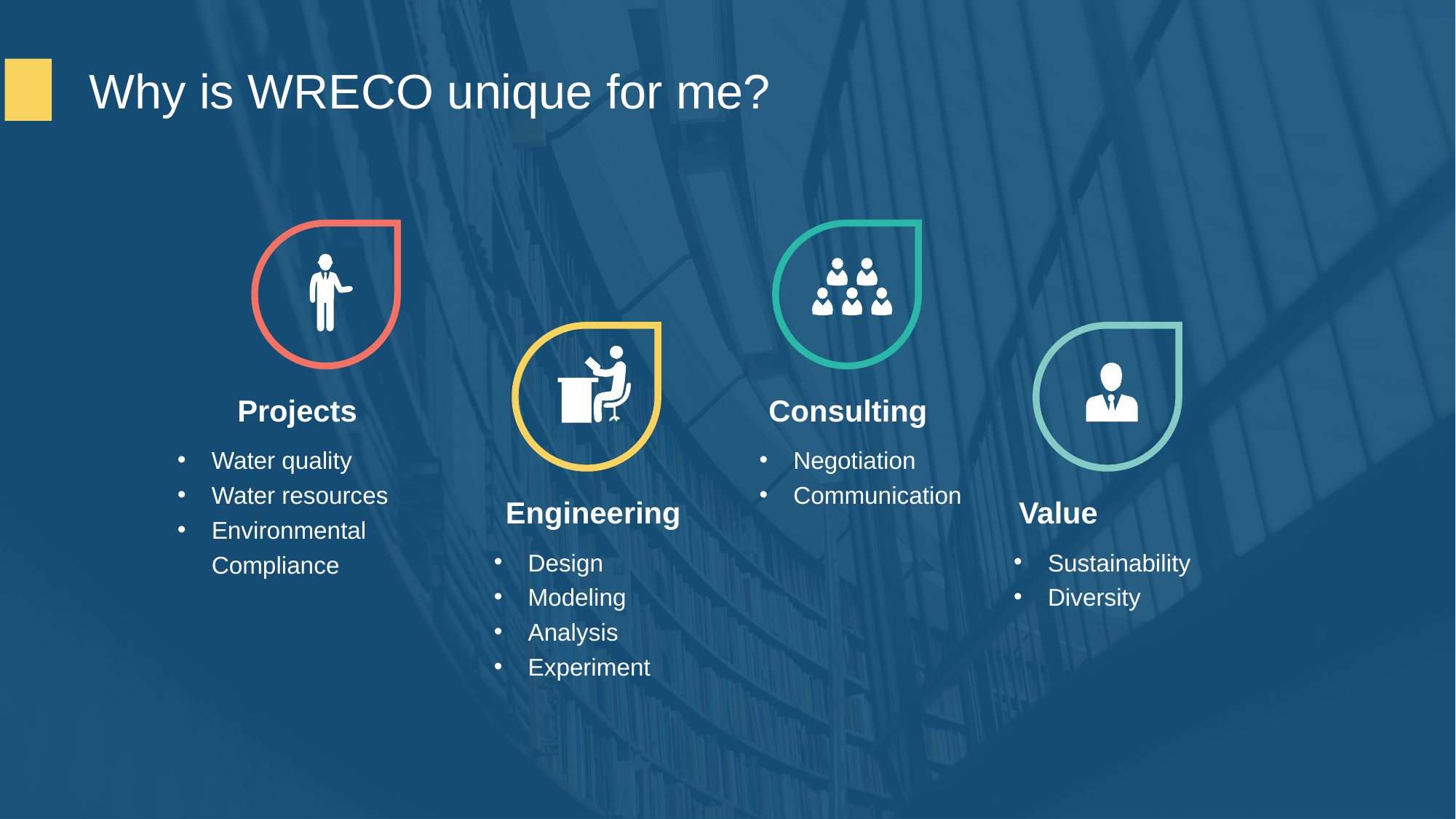

Why is WRECO unique for me?

Projects
Consulting
Water quality
Water resources
Environmental Compliance
Negotiation
Communication
Engineering
Value
Design
Modeling
Analysis
Experiment
Sustainability
Diversity